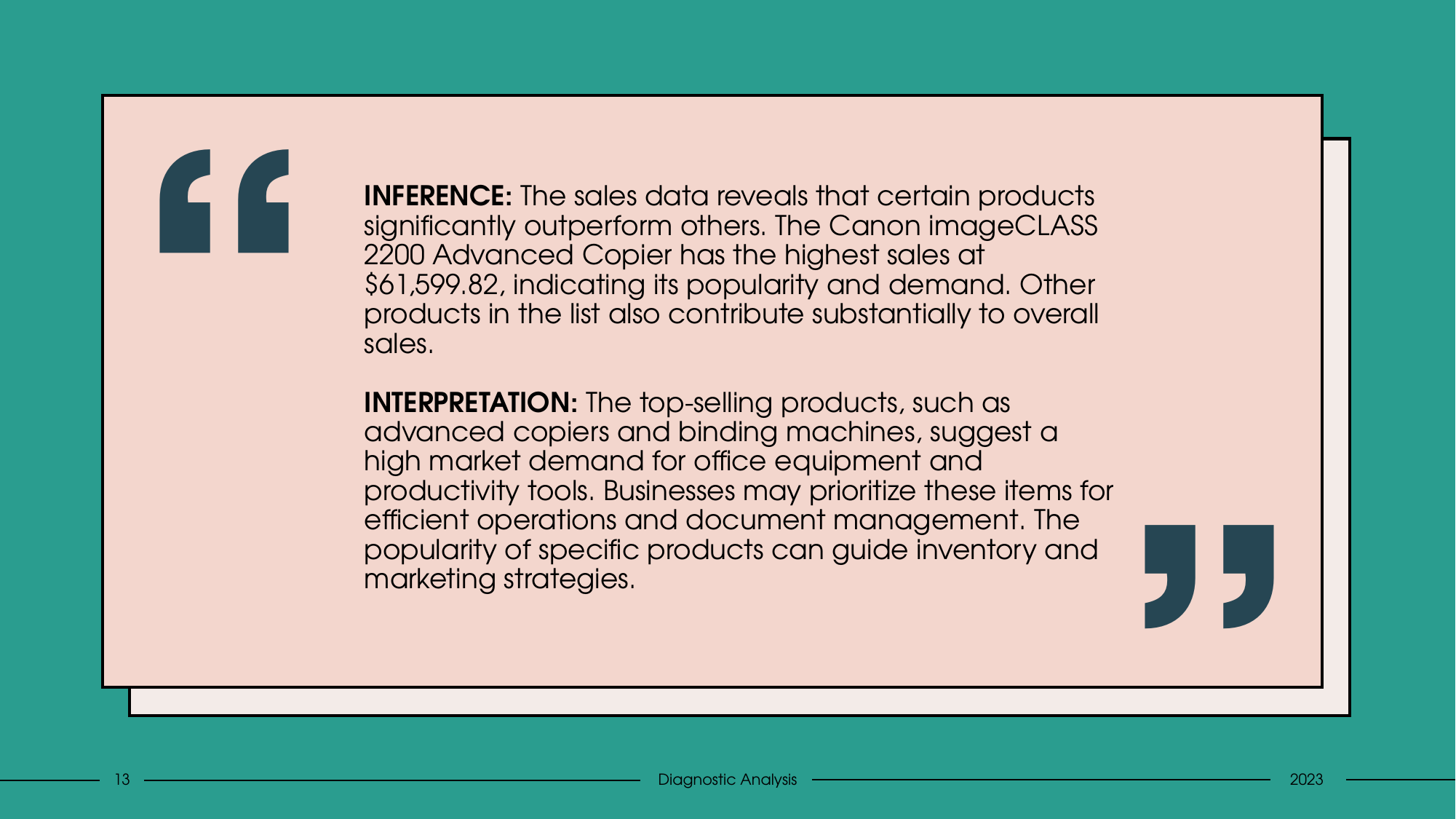

“
# INFERENCE: The sales data reveals that certain products significantly outperform others. The Canon imageCLASS 2200 Advanced Copier has the highest sales at $61,599.82, indicating its popularity and demand. Other products in the list also contribute substantially to overall sales. INTERPRETATION: The top-selling products, such as advanced copiers and binding machines, suggest a high market demand for office equipment and productivity tools. Businesses may prioritize these items for efficient operations and document management. The popularity of specific products can guide inventory and marketing strategies.
”
13
Diagnostic Analysis
2023